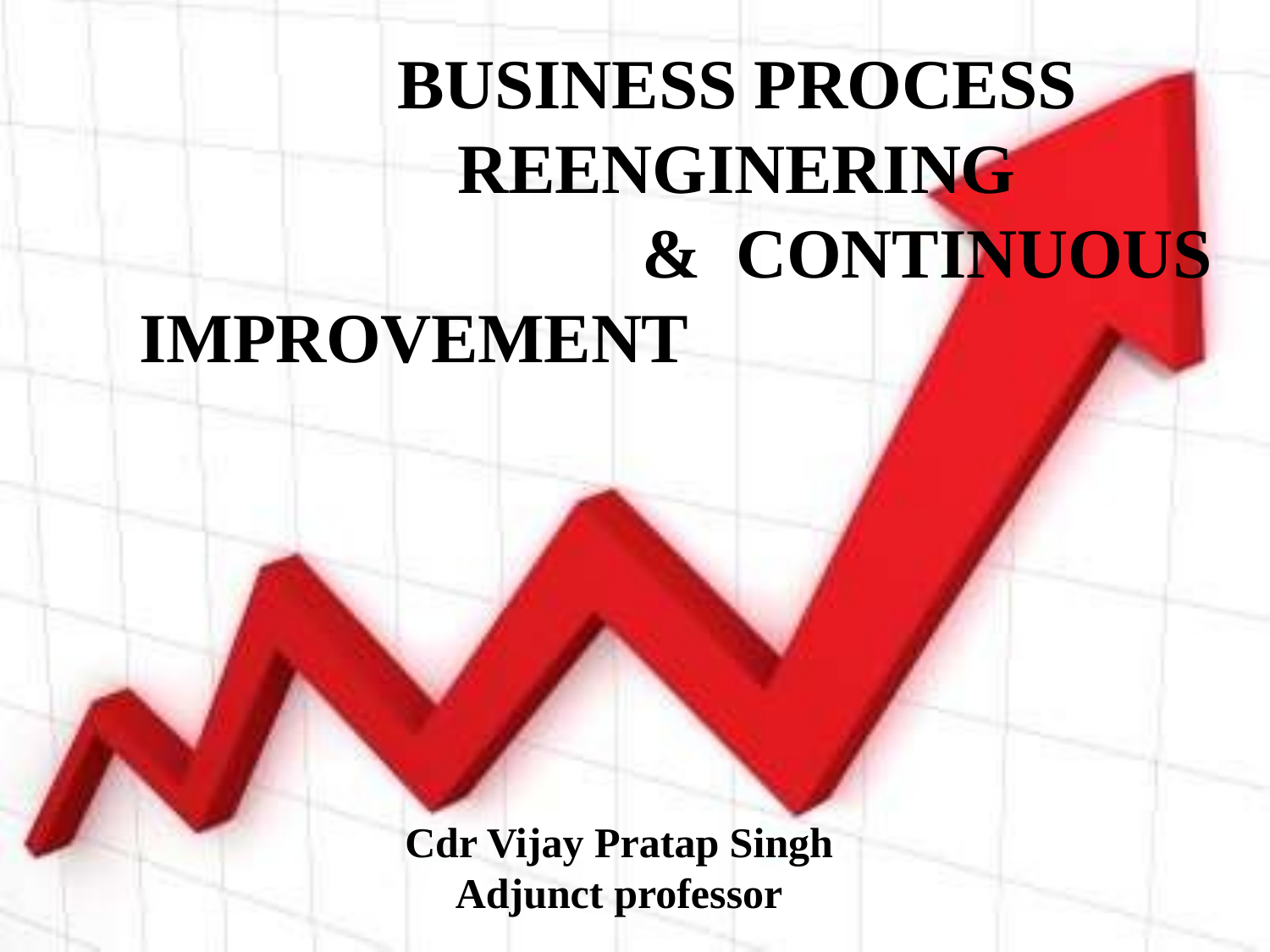

BUSINESS PROCESS REENGINERING
&  CONTINUOUS IMPROVEMENT
Cdr Vijay Pratap Singh
Adjunct professor